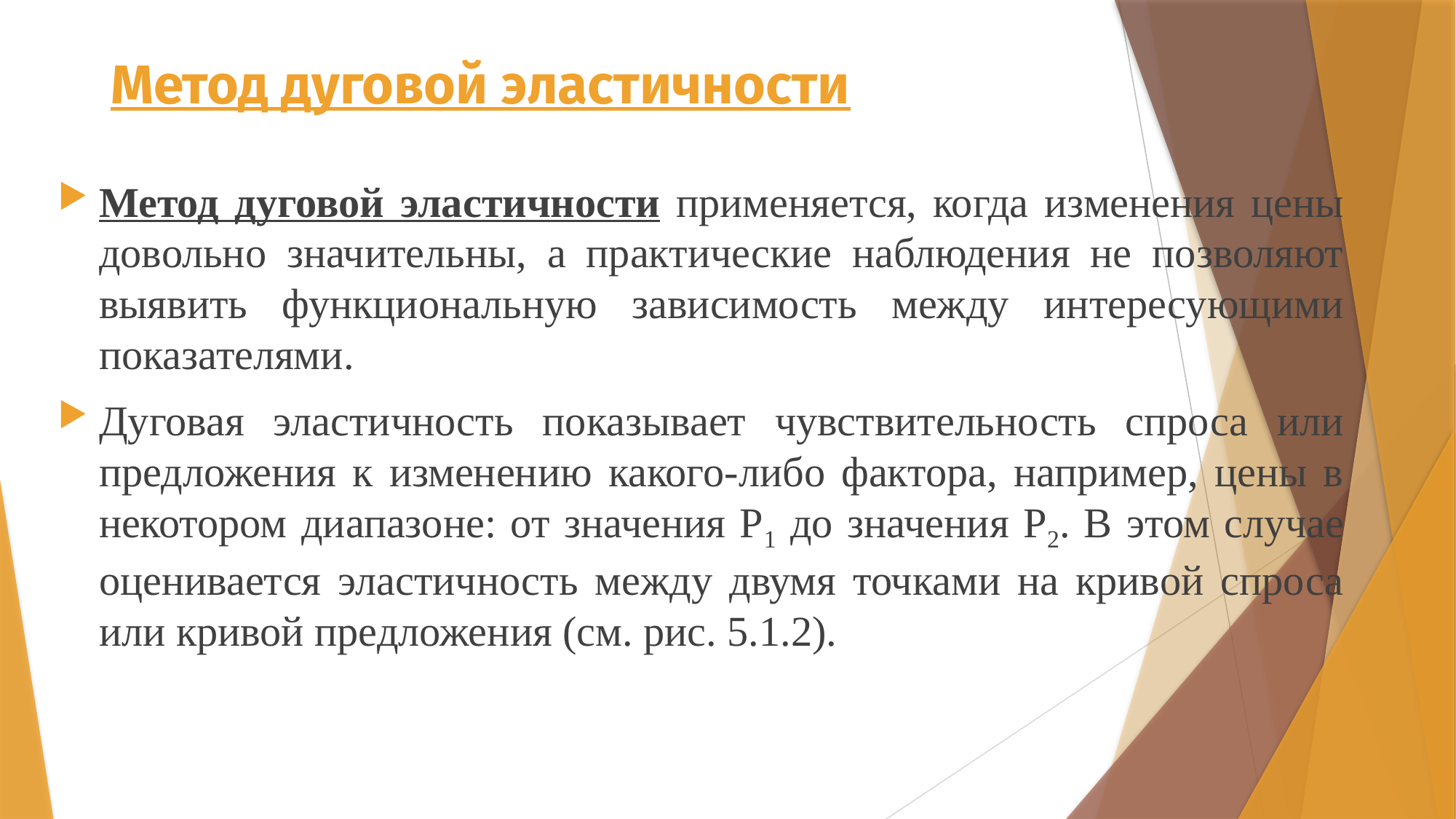

# Метод дуговой эластичности
Метод дуговой эластичности применяется, когда изменения цены довольно значительны, а практические наблюдения не позволяют выявить функциональную зависимость между интересующими показателями.
Дуговая эластичность показывает чувствительность спроса или предложения к изменению какого-либо фактора, например, цены в некотором диапазоне: от значения Р1 до значения Р2. В этом случае оценивается эластичность между двумя точками на кривой спроса или кривой предложения (см. рис. 5.1.2).